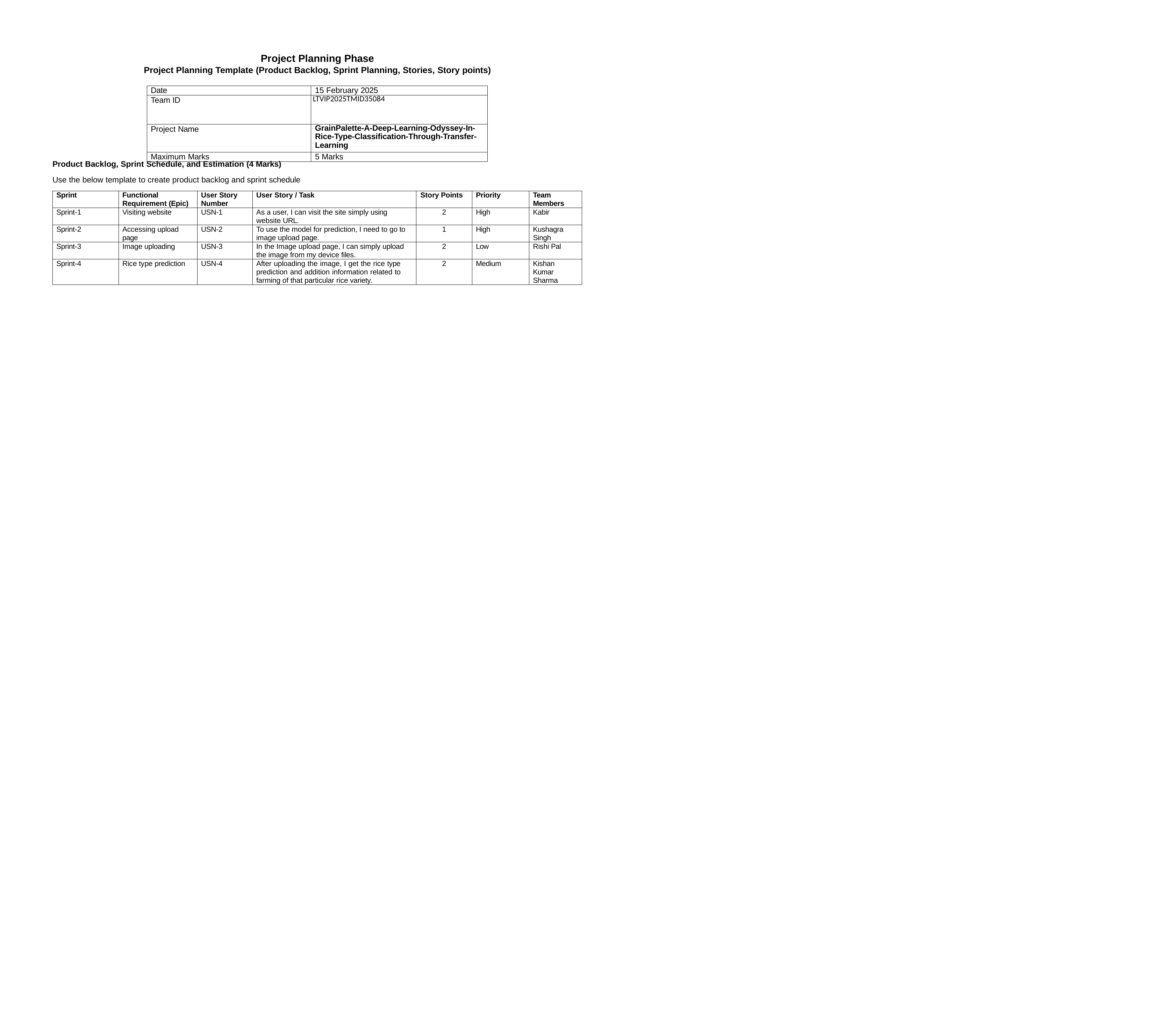

Project Planning Phase
Project Planning Template (Product Backlog, Sprint Planning, Stories, Story points)
| Date | 15 February 2025 |
| --- | --- |
| Team ID | LTVIP2025TMID35084 |
| Project Name | GrainPalette-A-Deep-Learning-Odyssey-In- Rice-Type-Classification-Through-Transfer- Learning |
| Maximum Marks | 5 Marks |
Product Backlog, Sprint Schedule, and Estimation (4 Marks)
Use the below template to create product backlog and sprint schedule
| Sprint | Functional Requirement (Epic) | User Story Number | User Story / Task | Story Points | Priority | Team Members |
| --- | --- | --- | --- | --- | --- | --- |
| Sprint-1 | Visiting website | USN-1 | As a user, I can visit the site simply using website URL. | 2 | High | Kabir |
| Sprint-2 | Accessing upload page | USN-2 | To use the model for prediction, I need to go to image upload page. | 1 | High | Kushagra Singh |
| Sprint-3 | Image uploading | USN-3 | In the Image upload page, I can simply upload the image from my device files. | 2 | Low | Rishi Pal |
| Sprint-4 | Rice type prediction | USN-4 | After uploading the image, I get the rice type prediction and addition information related to farming of that particular rice variety. | 2 | Medium | Kishan Kumar Sharma |